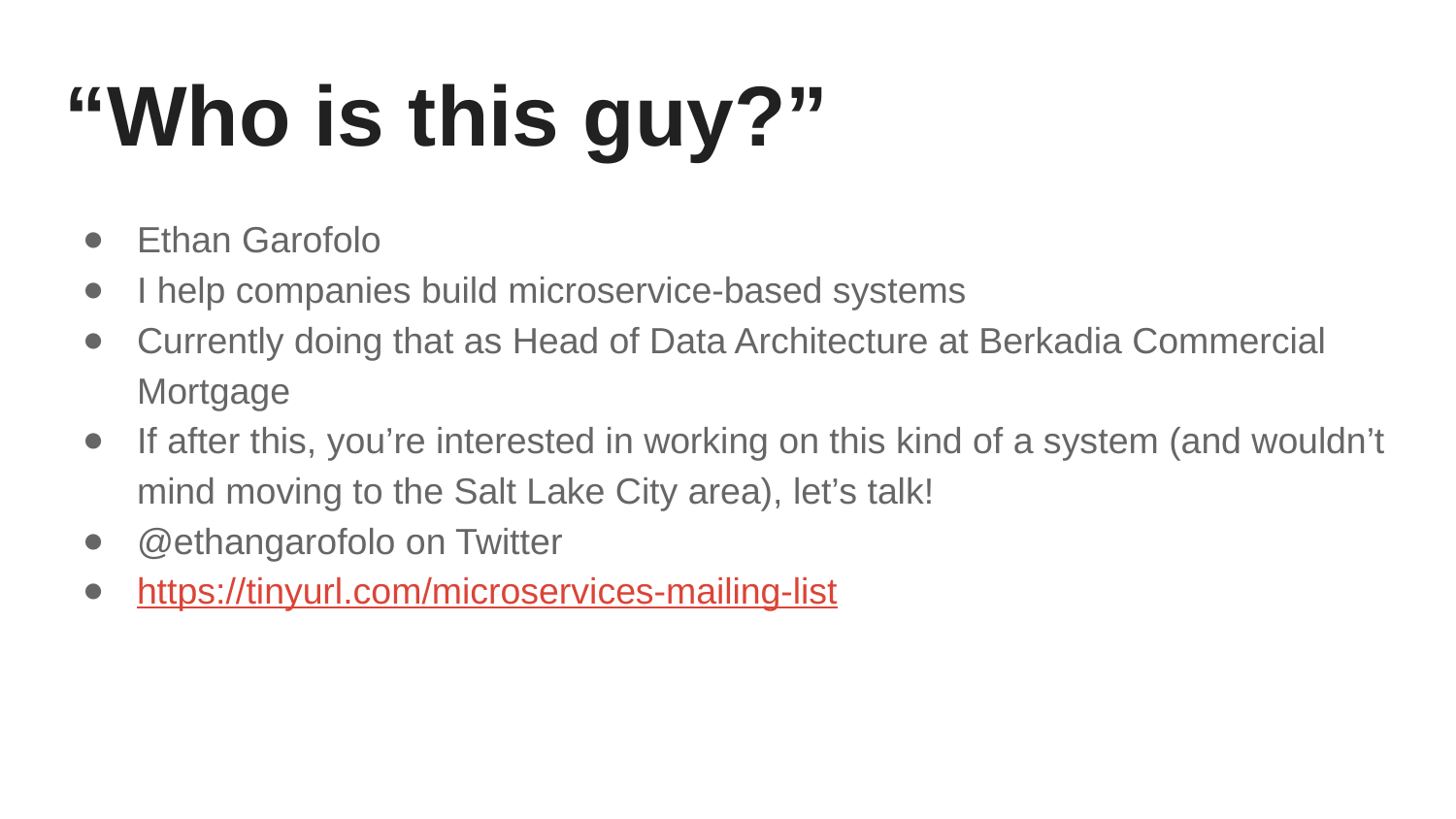

# “Who is this guy?”
Ethan Garofolo
I help companies build microservice-based systems
Currently doing that as Head of Data Architecture at Berkadia Commercial Mortgage
If after this, you’re interested in working on this kind of a system (and wouldn’t mind moving to the Salt Lake City area), let’s talk!
@ethangarofolo on Twitter
https://tinyurl.com/microservices-mailing-list